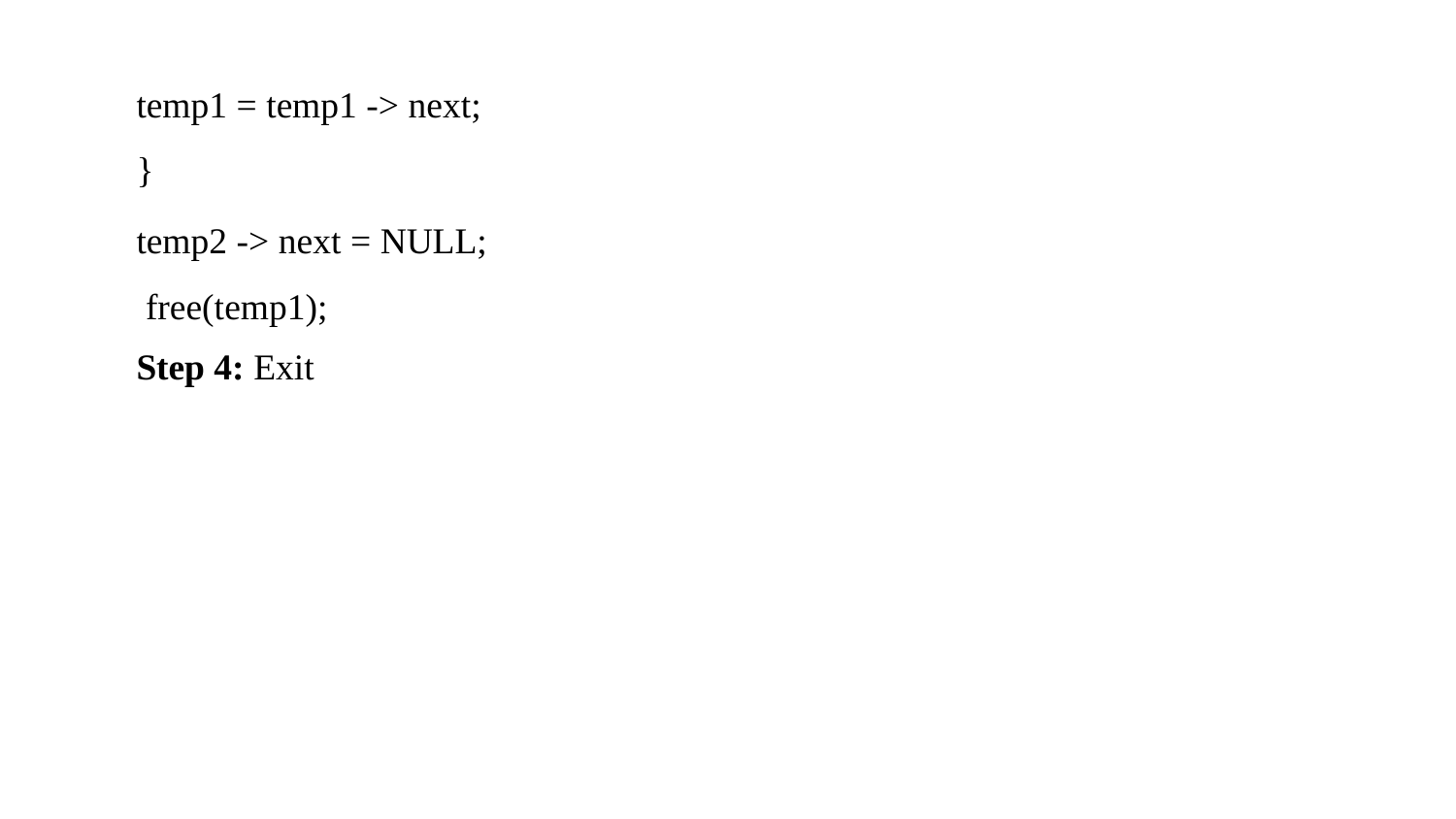

temp1 = temp1 -> next;
}
temp2 -> next = NULL;  free(temp1);
Step 4: Exit